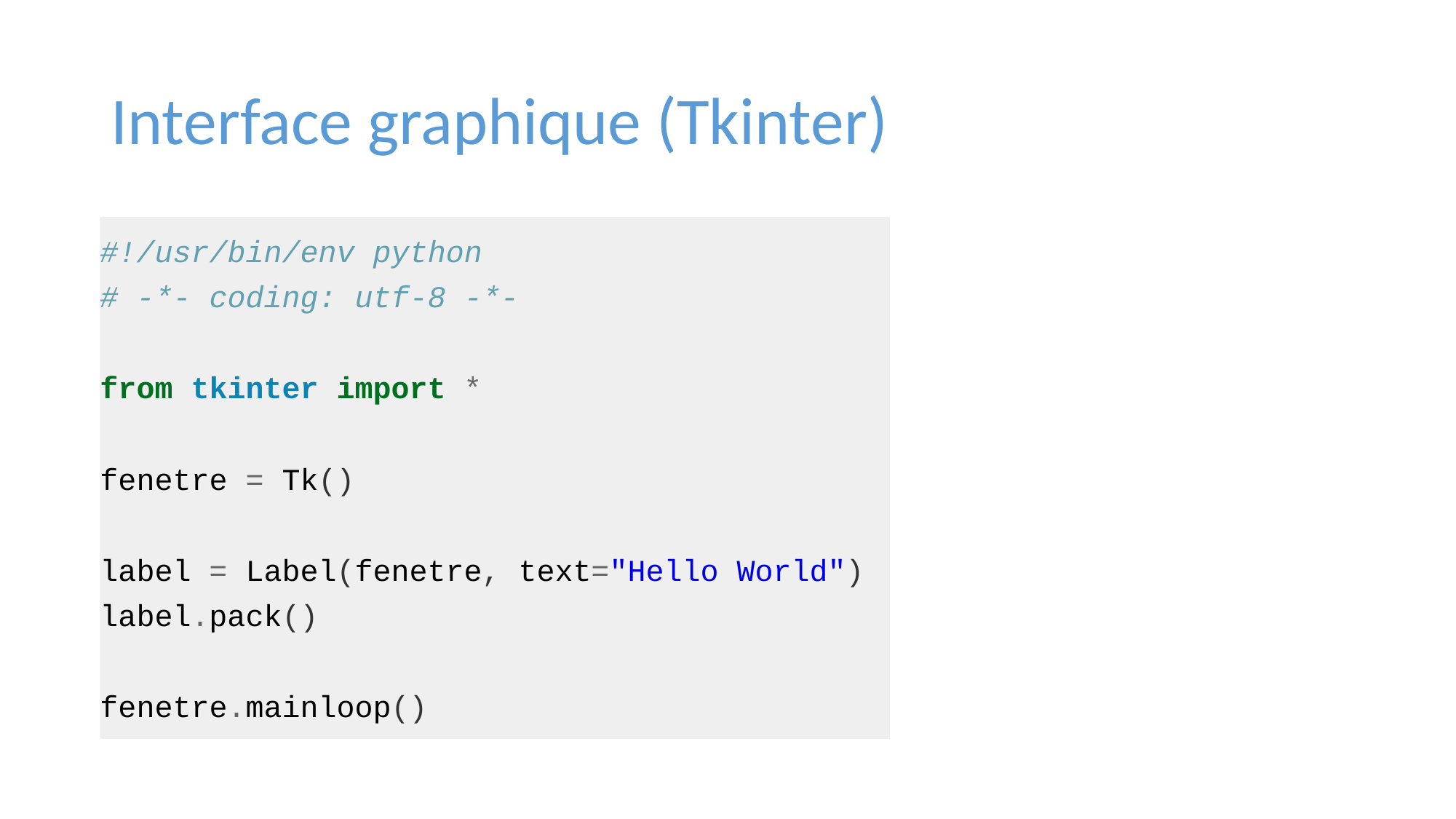

# Interface graphique (Tkinter)
#!/usr/bin/env python
# -*- coding: utf-8 -*-

from tkinter import *

fenetre = Tk()

label = Label(fenetre, text="Hello World")
label.pack()

fenetre.mainloop()